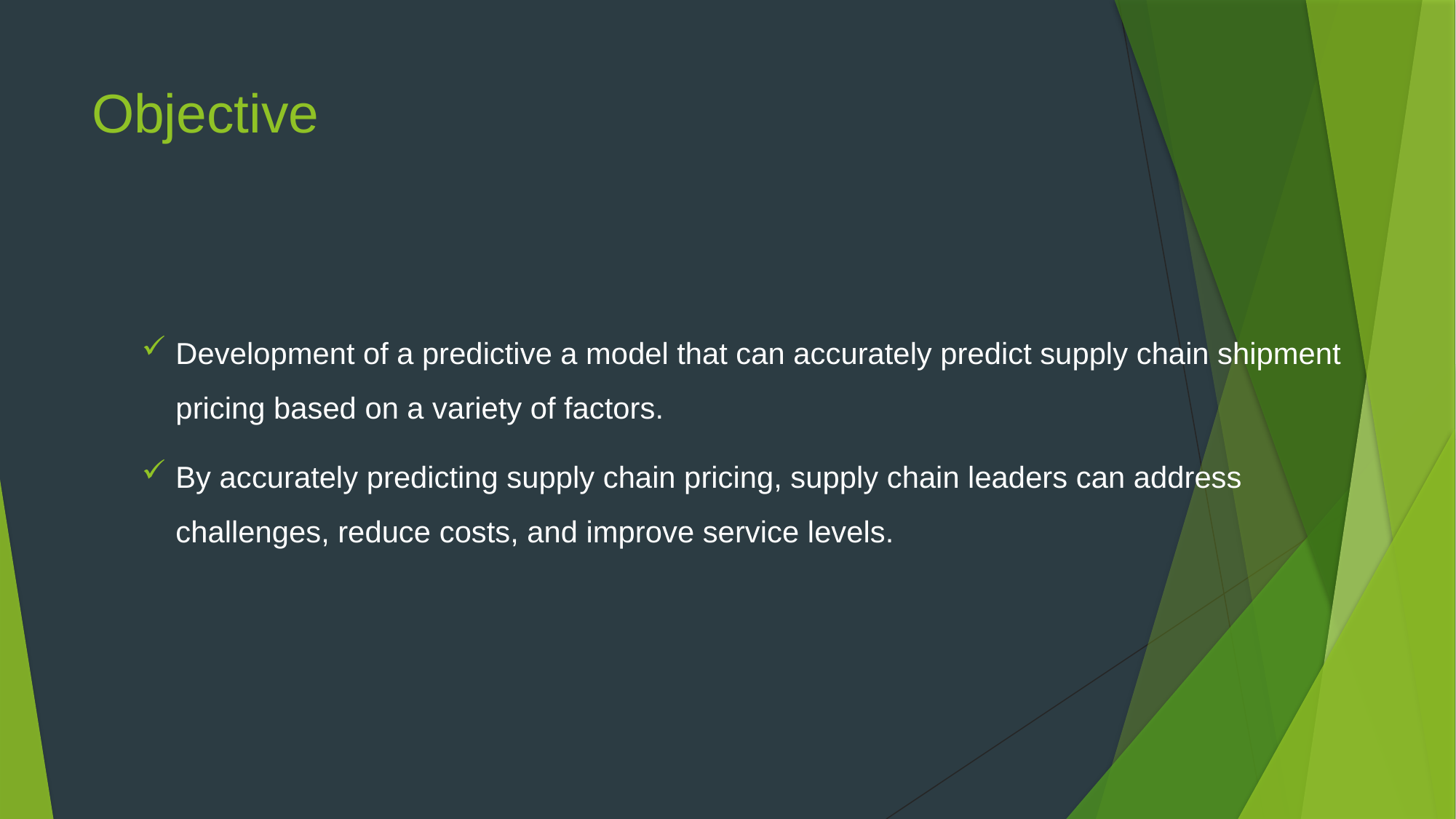

# Objective

Development of a predictive a model that can accurately predict supply chain shipment pricing based on a variety of factors.
By accurately predicting supply chain pricing, supply chain leaders can address challenges, reduce costs, and improve service levels.